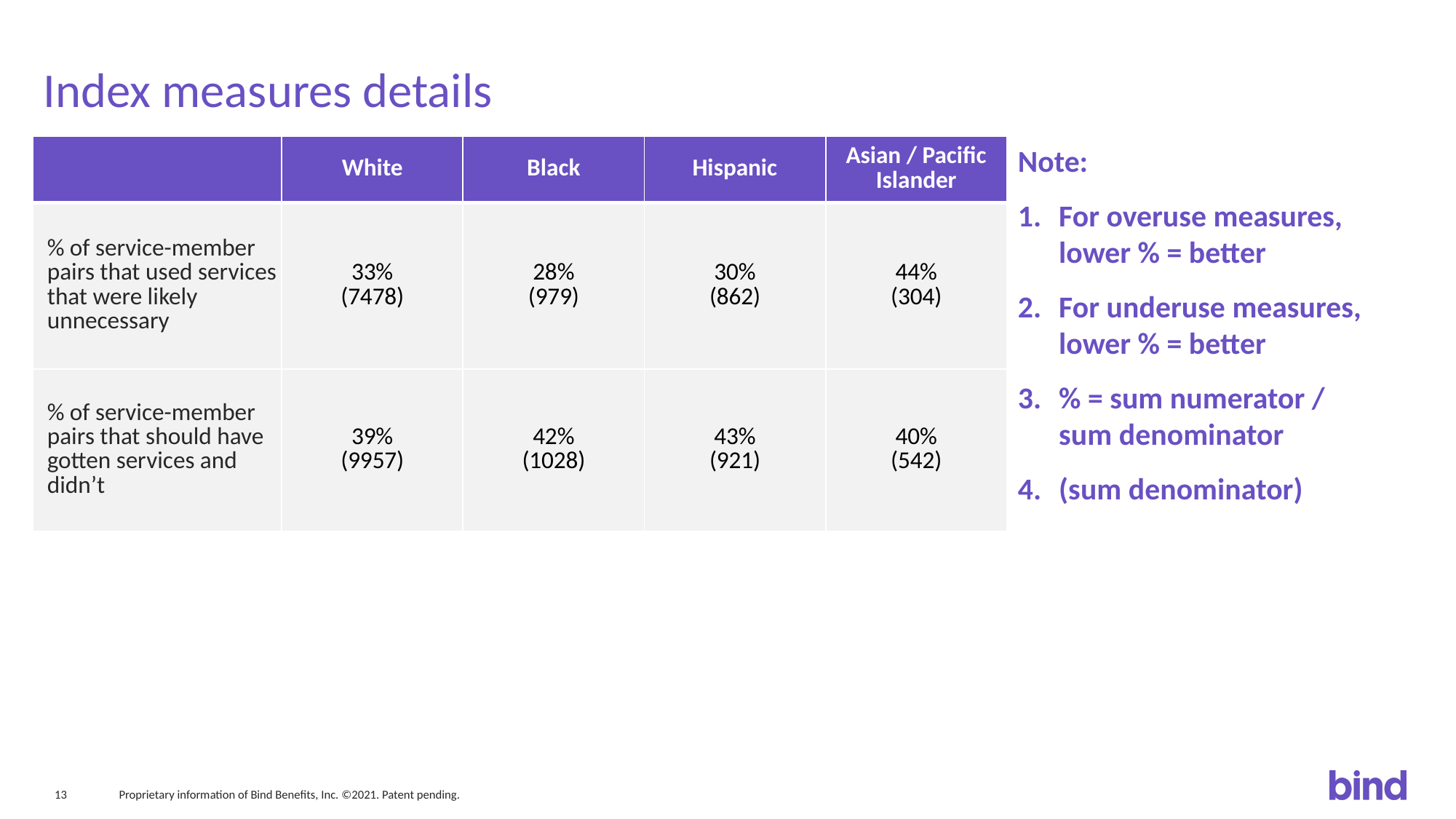

# Index measures details
Note:
For overuse measures, lower % = better
For underuse measures, lower % = better
% = sum numerator / sum denominator
(sum denominator)

|  | White | Black | Hispanic | Asian / Pacific Islander |
| --- | --- | --- | --- | --- |
| % of service-member pairs that used services that were likely unnecessary | 33% (7478) | 28% (979) | 30% (862) | 44% (304) |
| % of service-member pairs that should have gotten services and didn’t | 39% (9957) | 42% (1028) | 43% (921) | 40% (542) |
Proprietary information of Bind Benefits, Inc. ©2021. Patent pending.
13